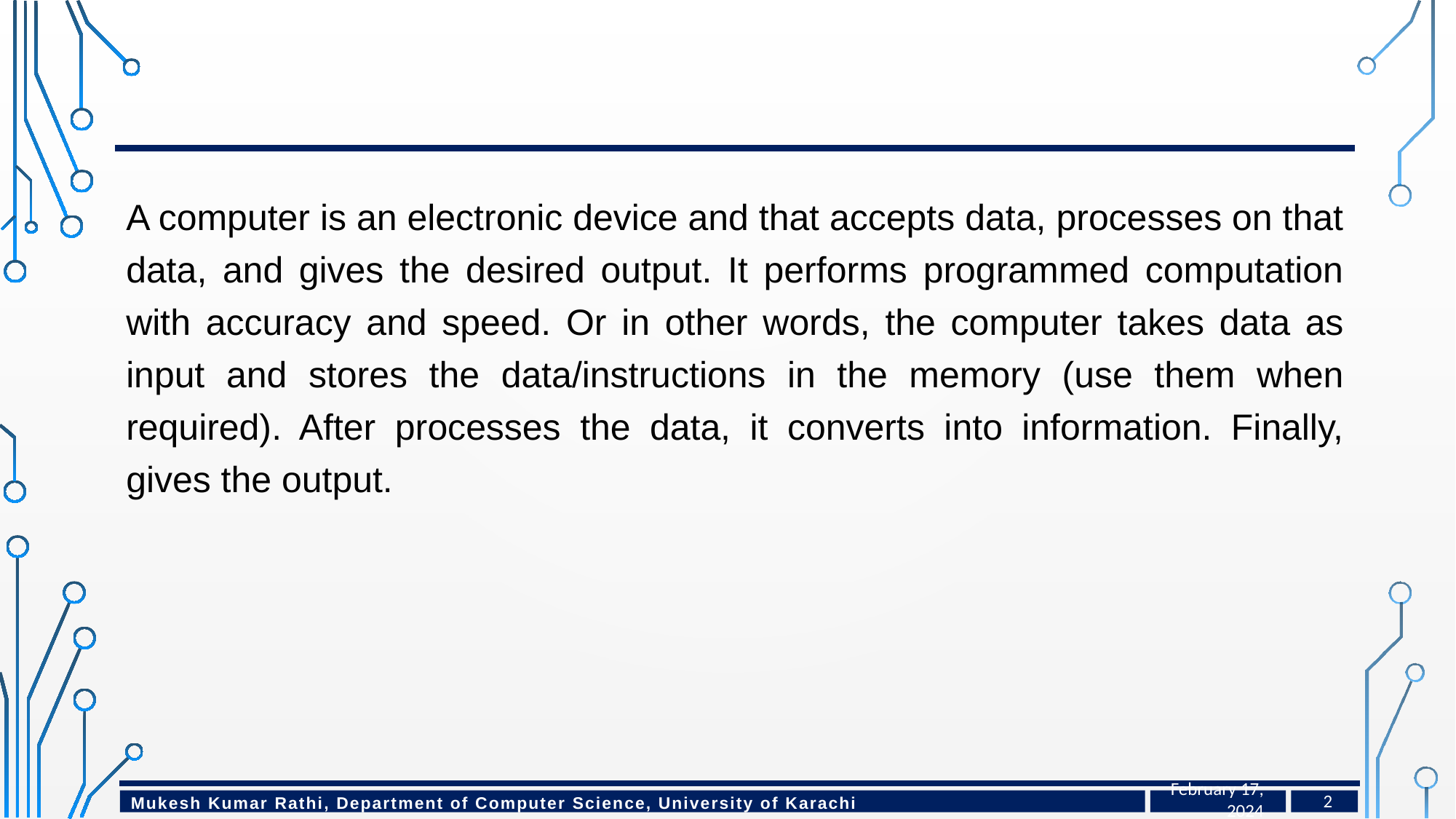

#
A computer is an electronic device and that accepts data, processes on that data, and gives the desired output. It performs programmed computation with accuracy and speed. Or in other words, the computer takes data as input and stores the data/instructions in the memory (use them when required). After processes the data, it converts into information. Finally, gives the output.
February 17, 2024
2